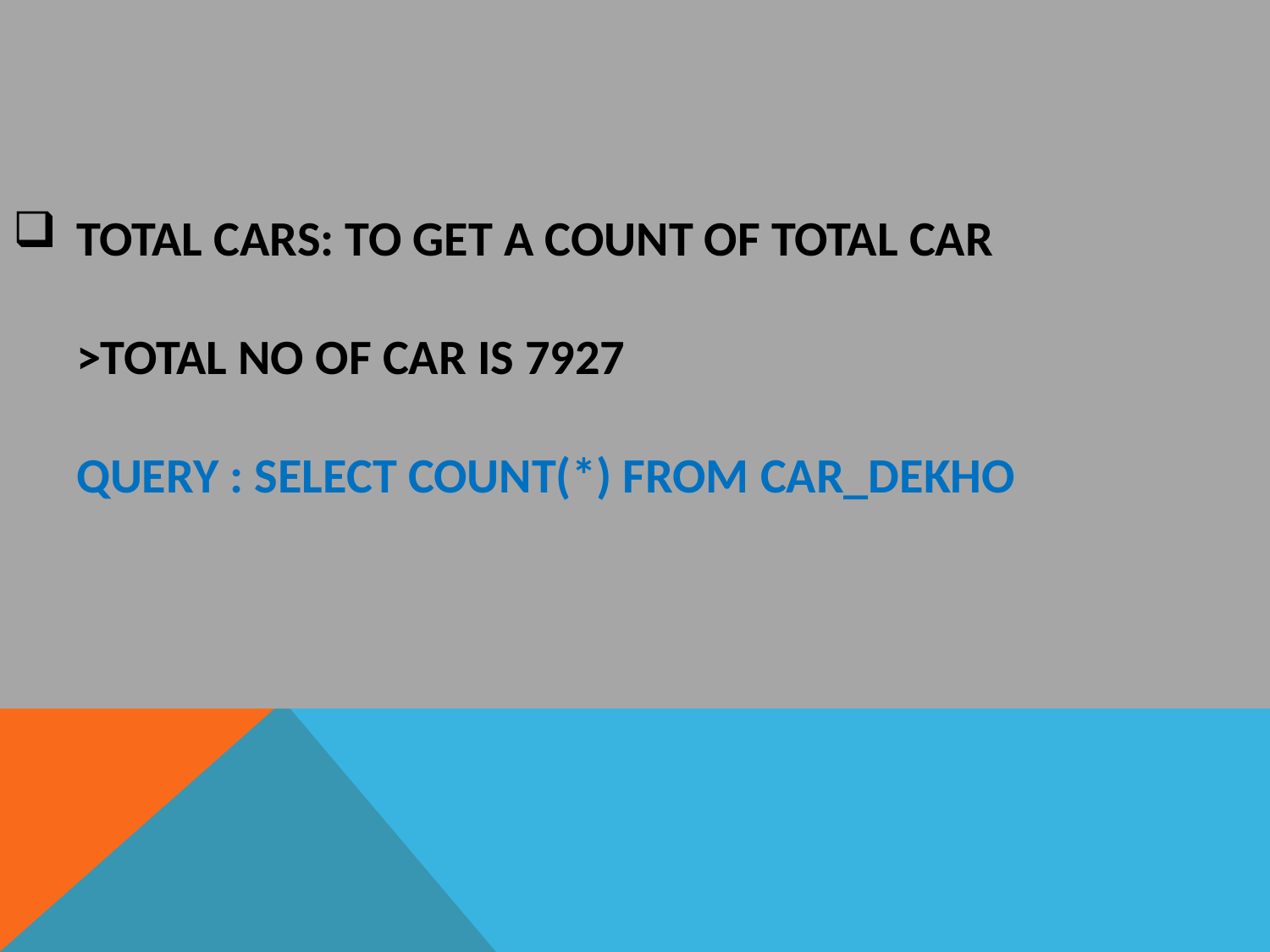

# Total cars: To get a count of Total Car >Total no of car is 7927 Query : select count(*) from car_dekho